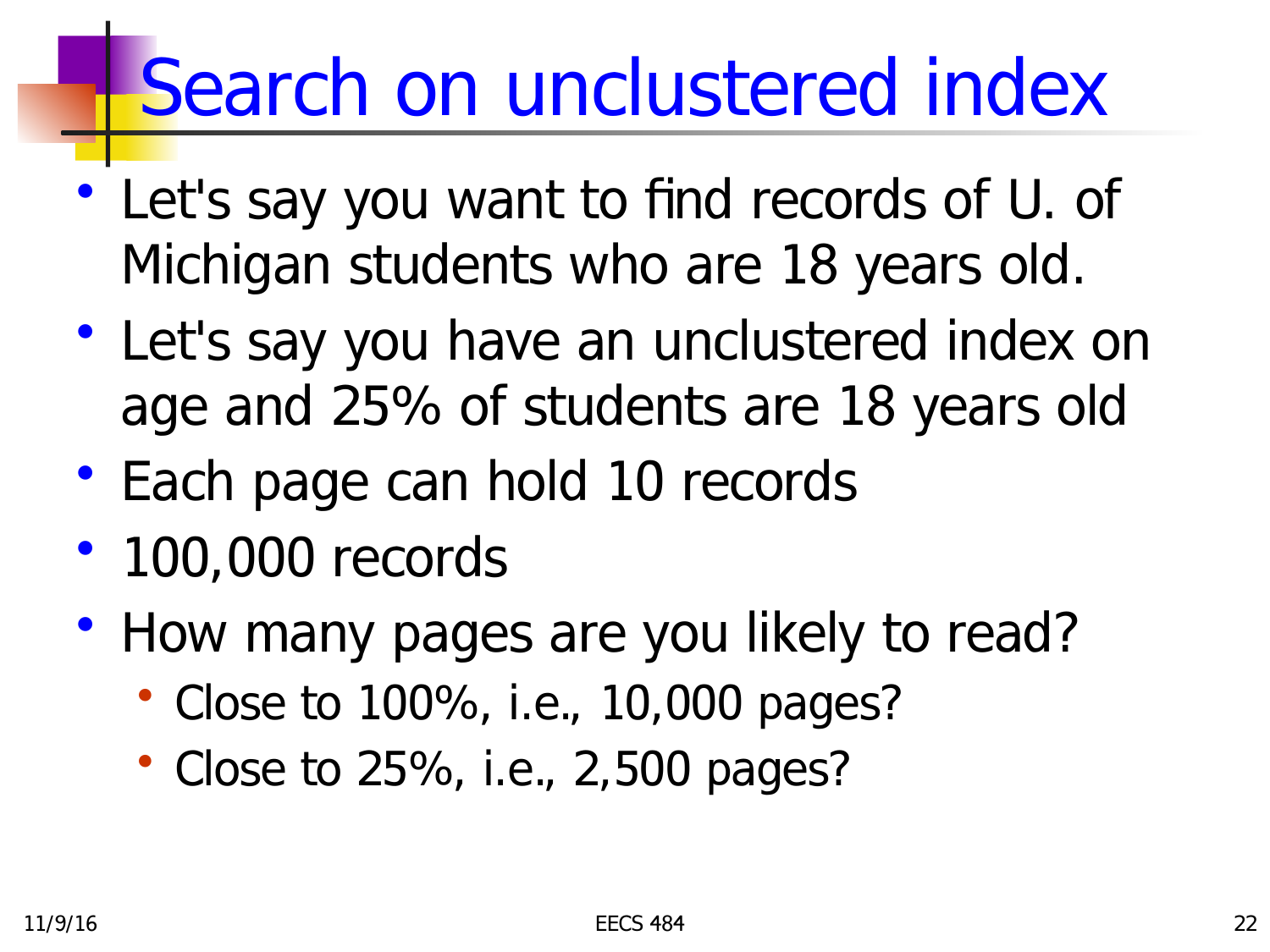

# Search on unclustered index
Let's say you want to find records of U. of Michigan students who are 18 years old.
Let's say you have an unclustered index on age and 25% of students are 18 years old
Each page can hold 10 records
100,000 records
How many pages are you likely to read?
Close to 100%, i.e., 10,000 pages?
Close to 25%, i.e., 2,500 pages?

11/9/16
EECS 484
22